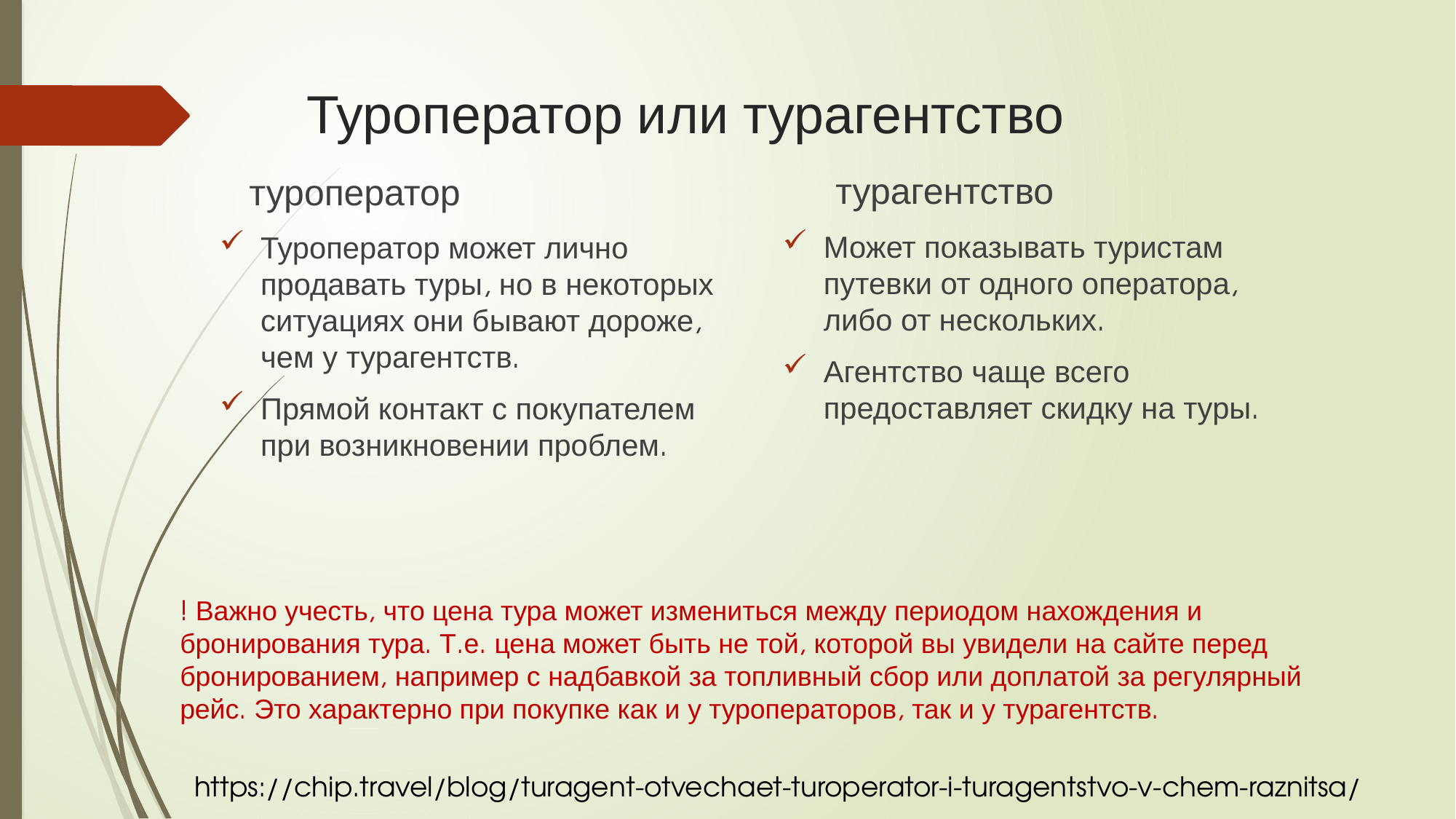

# Туроператор или турагентство
туроператор
турагентство
Может показывать туристам путевки от одного оператора, либо от нескольких.
Агентство чаще всего предоставляет скидку на туры.
Туроператор может лично продавать туры, но в некоторых ситуациях они бывают дороже, чем у турагентств.
Прямой контакт с покупателем при возникновении проблем.
! Важно учесть, что цена тура может измениться между периодом нахождения и бронирования тура. Т.е. цена может быть не той, которой вы увидели на сайте перед бронированием, например с надбавкой за топливный сбор или доплатой за регулярный рейс. Это характерно при покупке как и у туроператоров, так и у турагентств.
https://chip.travel/blog/turagent-otvechaet-turoperator-i-turagentstvo-v-chem-raznitsa/